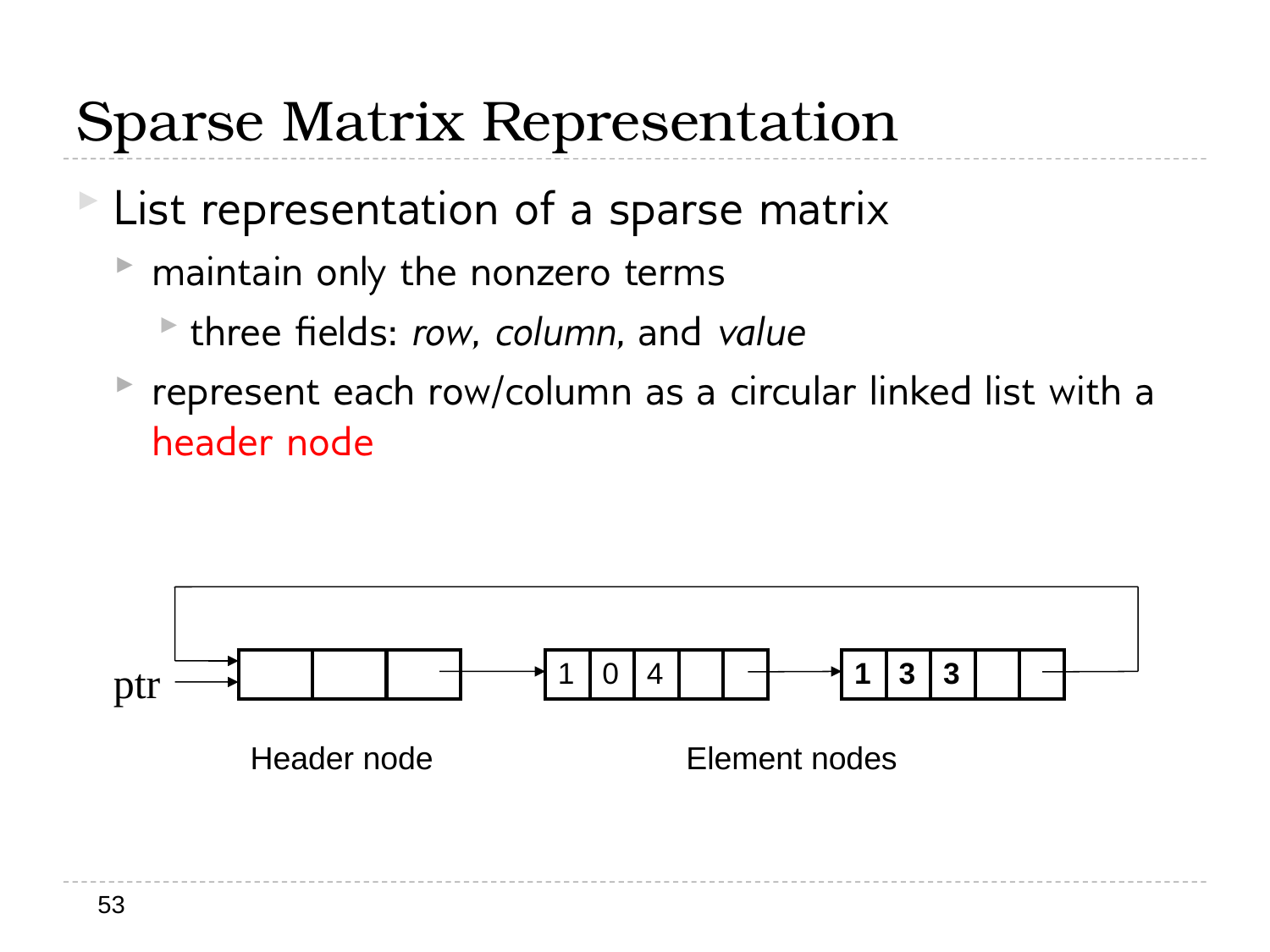

# Sparse Matrix Representation
List representation of a sparse matrix
maintain only the nonzero terms
three fields: row, column, and value
represent each row/column as a circular linked list with a header node

ptr
|  |  |  |
| --- | --- | --- |
| 1 | 0 | 4 |  |  |
| --- | --- | --- | --- | --- |
| 1 | 3 | 3 |  |  |
| --- | --- | --- | --- | --- |

Header node
Element nodes
53